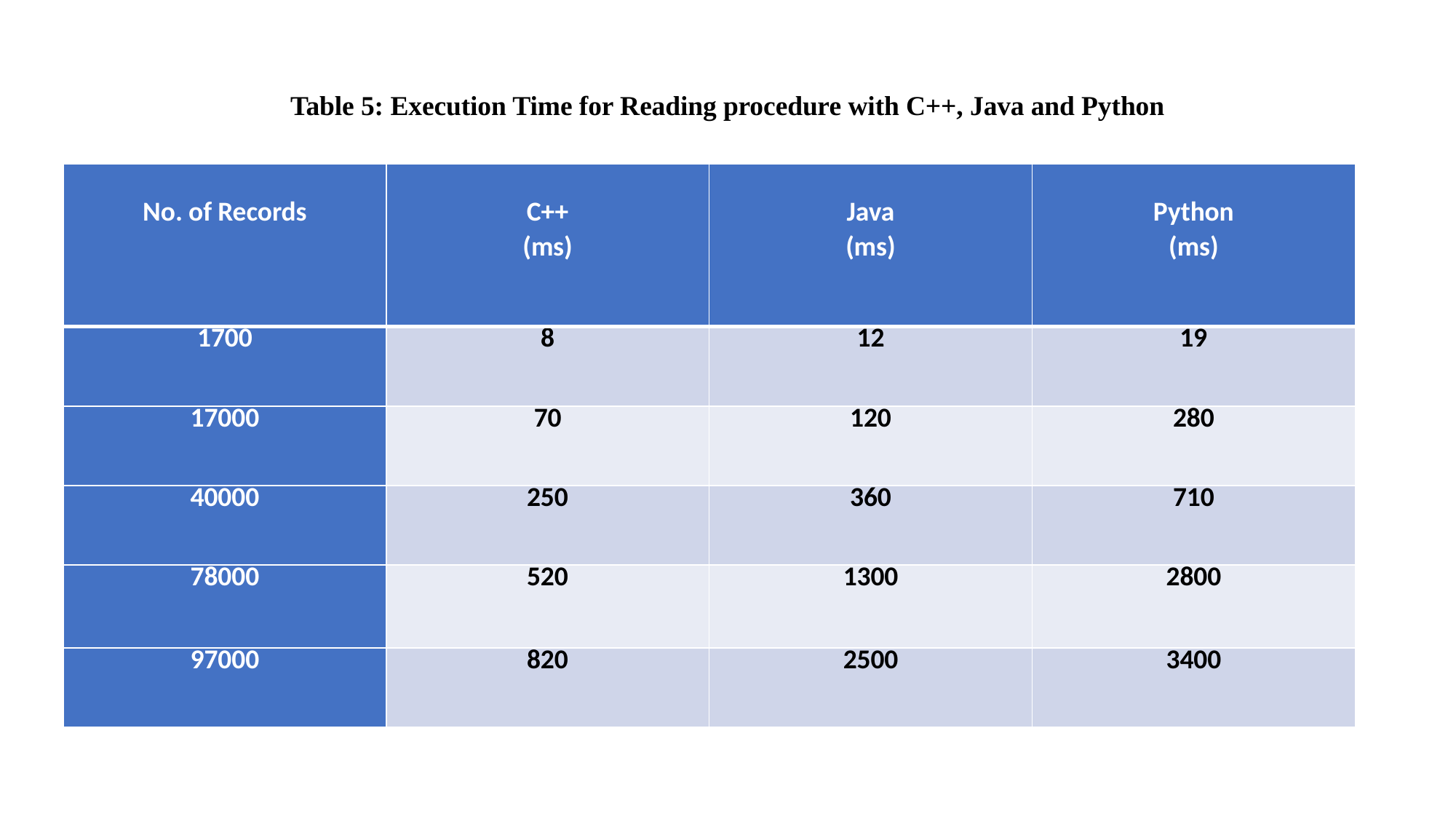

# Table 5: Execution Time for Reading procedure with C++, Java and Python
| No. of Records | C++ (ms) | Java (ms) | Python (ms) |
| --- | --- | --- | --- |
| 1700 | 8 | 12 | 19 |
| 17000 | 70 | 120 | 280 |
| 40000 | 250 | 360 | 710 |
| 78000 | 520 | 1300 | 2800 |
| 97000 | 820 | 2500 | 3400 |